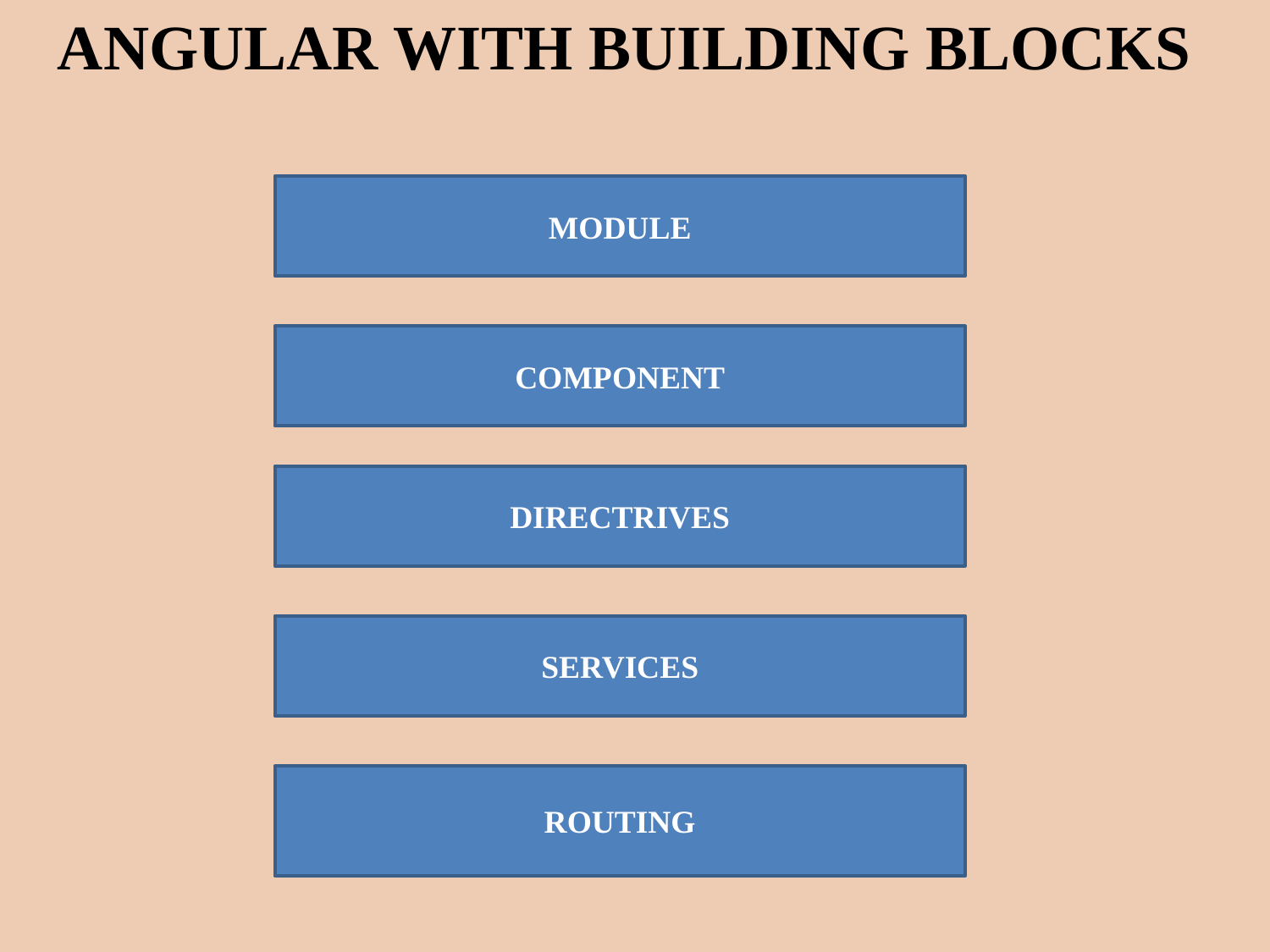

ANGULAR WITH BUILDING BLOCKS
MODULE
COMPONENT
DIRECTRIVES
SERVICES
ROUTING